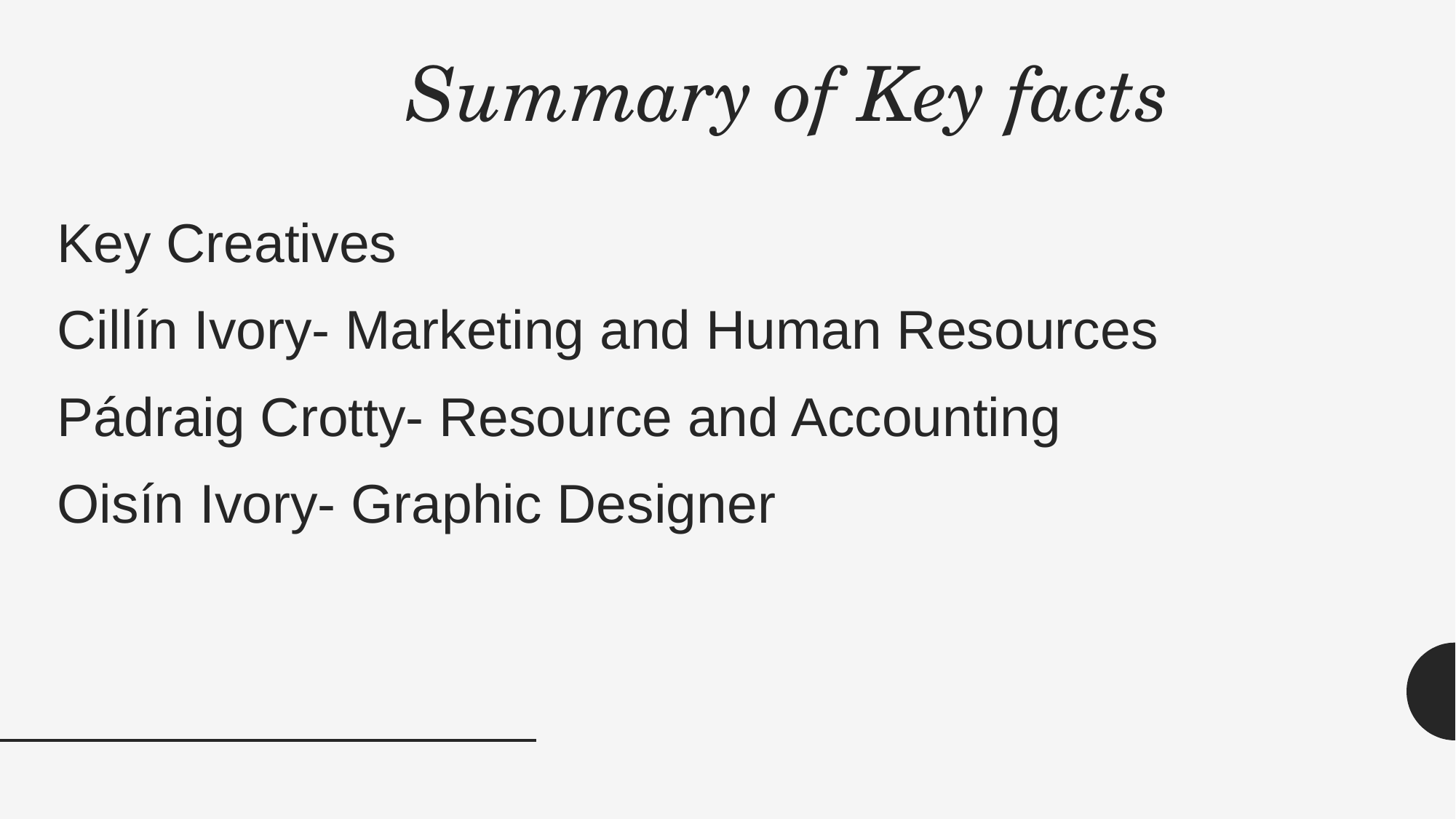

# Summary of Key facts
Key Creatives
Cillín Ivory- Marketing and Human Resources
Pádraig Crotty- Resource and Accounting
Oisín Ivory- Graphic Designer